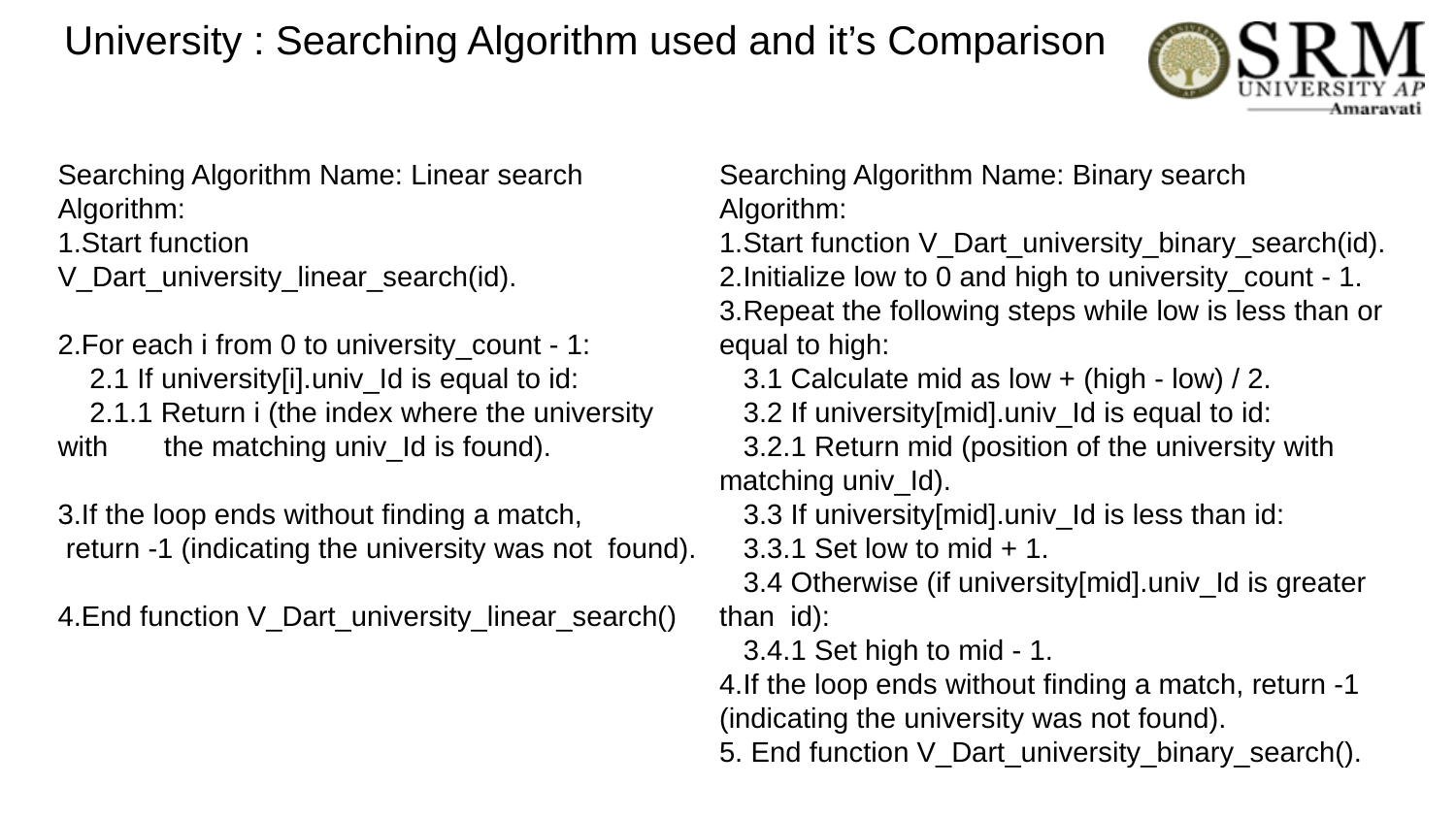

# University : Searching Algorithm used and it’s Comparison
Searching Algorithm Name: Linear search
Algorithm:
1.Start function      V_Dart_university_linear_search(id).

2.For each i from 0 to university_count - 1:
    2.1 If university[i].univ_Id is equal to id:
    2.1.1 Return i (the index where the university   with       the matching univ_Id is found).

3.If the loop ends without finding a match,
 return -1 (indicating the university was not  found).

4.End function V_Dart_university_linear_search()

Searching Algorithm Name: Binary search
Algorithm:
1.Start function V_Dart_university_binary_search(id).
2.Initialize low to 0 and high to university_count - 1.
3.Repeat the following steps while low is less than or equal to high:
   3.1 Calculate mid as low + (high - low) / 2.
   3.2 If university[mid].univ_Id is equal to id:
   3.2.1 Return mid (position of the university with matching univ_Id).
   3.3 If university[mid].univ_Id is less than id:
   3.3.1 Set low to mid + 1.
   3.4 Otherwise (if university[mid].univ_Id is greater than  id):
   3.4.1 Set high to mid - 1.
4.If the loop ends without finding a match, return -1 (indicating the university was not found).
5. End function V_Dart_university_binary_search().